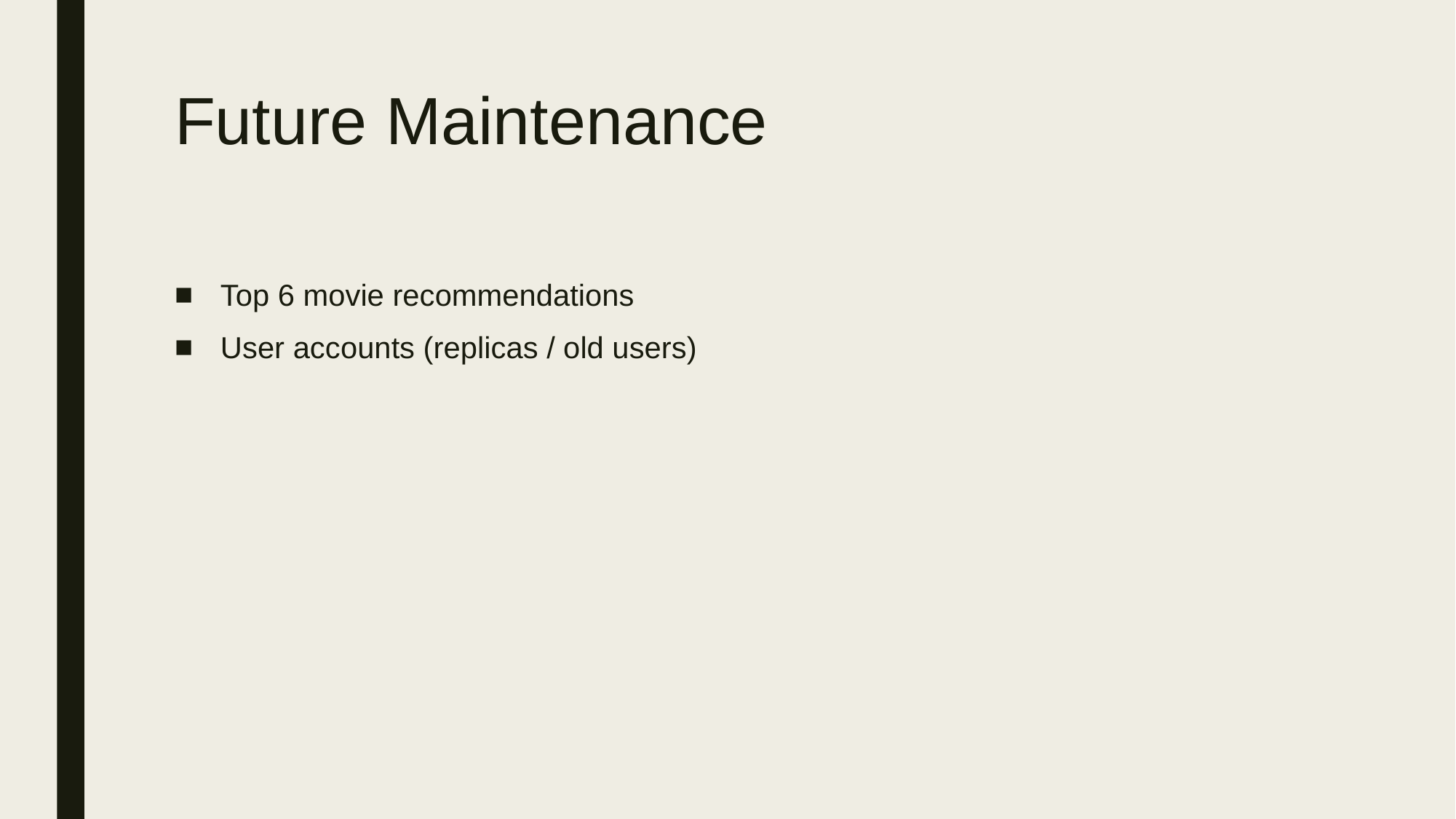

# Future Maintenance
Top 6 movie recommendations
User accounts (replicas / old users)